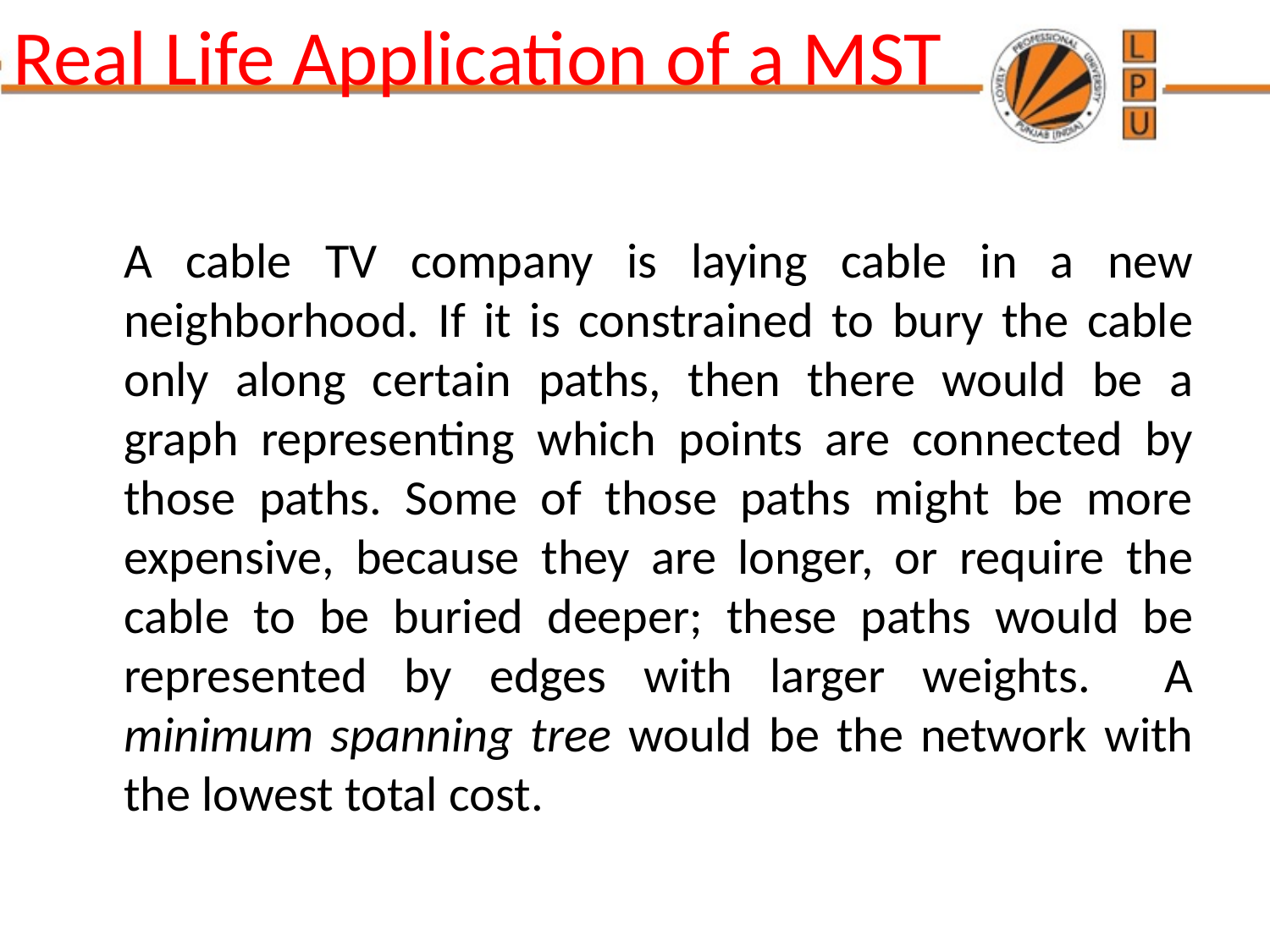

# Real Life Application of a MST
	A cable TV company is laying cable in a new neighborhood. If it is constrained to bury the cable only along certain paths, then there would be a graph representing which points are connected by those paths. Some of those paths might be more expensive, because they are longer, or require the cable to be buried deeper; these paths would be represented by edges with larger weights.  A minimum spanning tree would be the network with the lowest total cost.